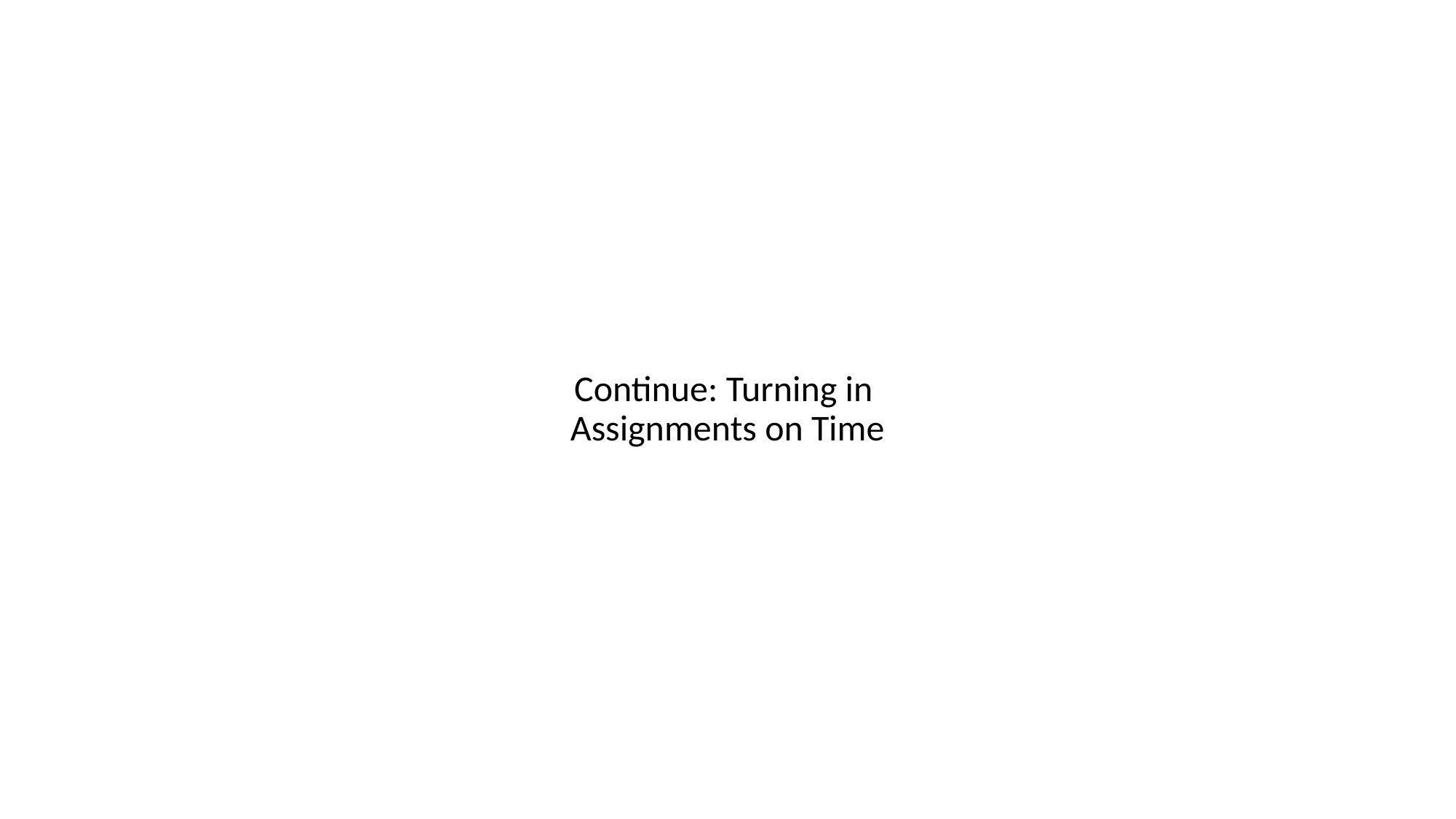

# Continue: Turning in Assignments on Time